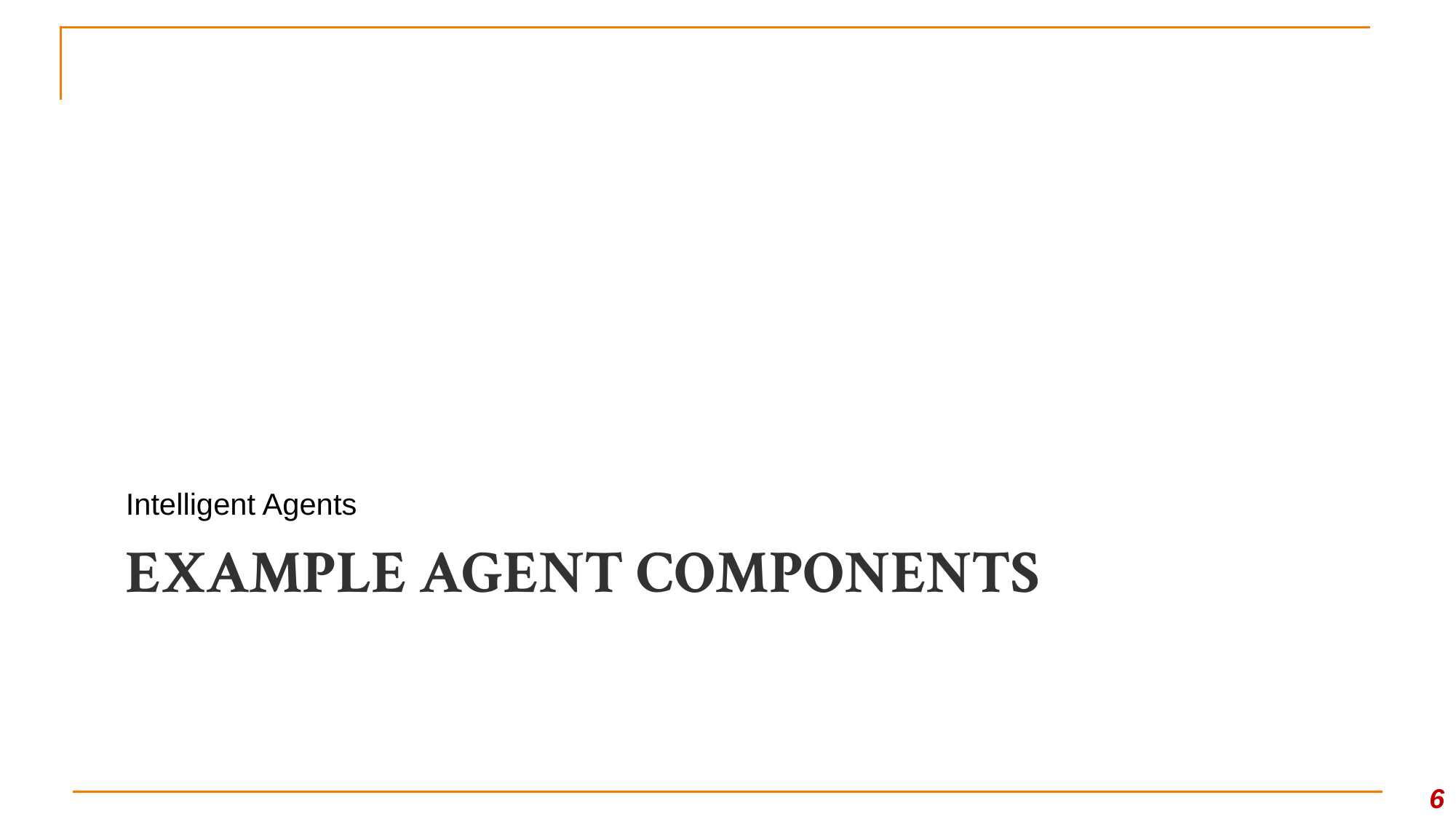

Intelligent Agents
# Example agent components
6